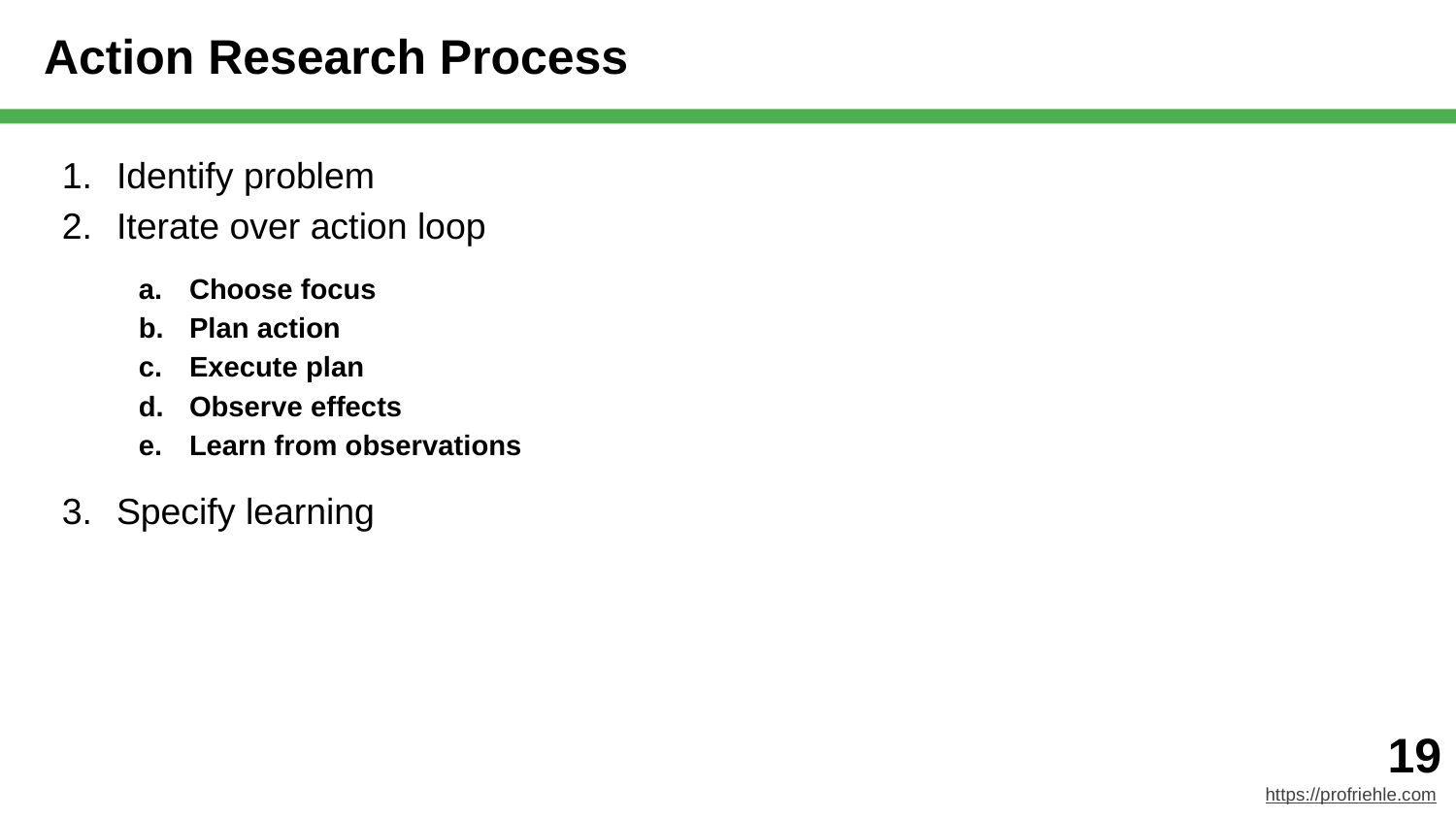

# Action Research Process
Identify problem
Iterate over action loop
Choose focus
Plan action
Execute plan
Observe effects
Learn from observations
Specify learning

19
https://profriehle.com